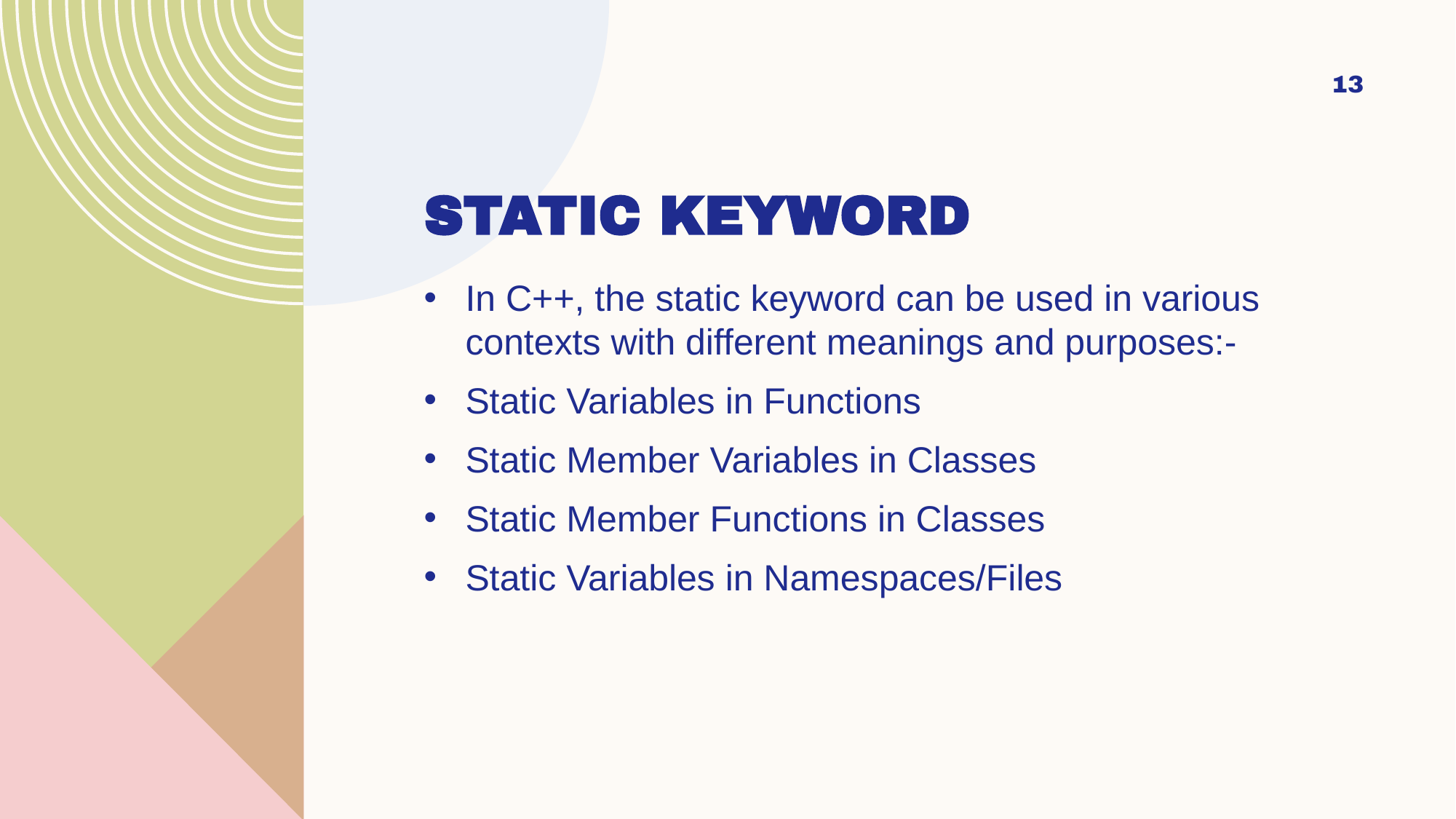

13
# static keyword
In C++, the static keyword can be used in various contexts with different meanings and purposes:-
Static Variables in Functions
Static Member Variables in Classes
Static Member Functions in Classes
Static Variables in Namespaces/Files